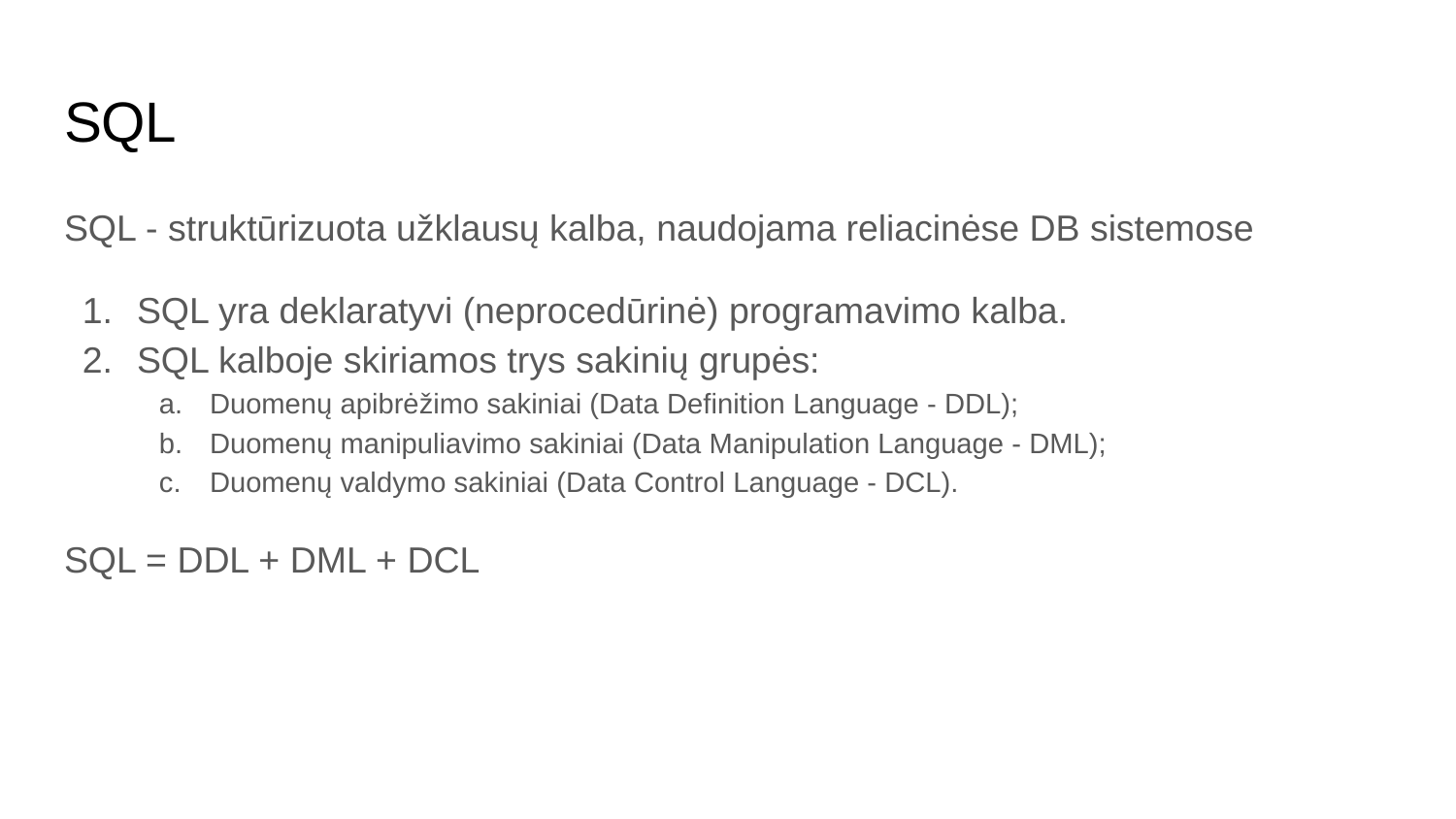

# SQL
SQL - struktūrizuota užklausų kalba, naudojama reliacinėse DB sistemose
SQL yra deklaratyvi (neprocedūrinė) programavimo kalba.
SQL kalboje skiriamos trys sakinių grupės:
Duomenų apibrėžimo sakiniai (Data Definition Language - DDL);
Duomenų manipuliavimo sakiniai (Data Manipulation Language - DML);
Duomenų valdymo sakiniai (Data Control Language - DCL).
SQL = DDL + DML + DCL